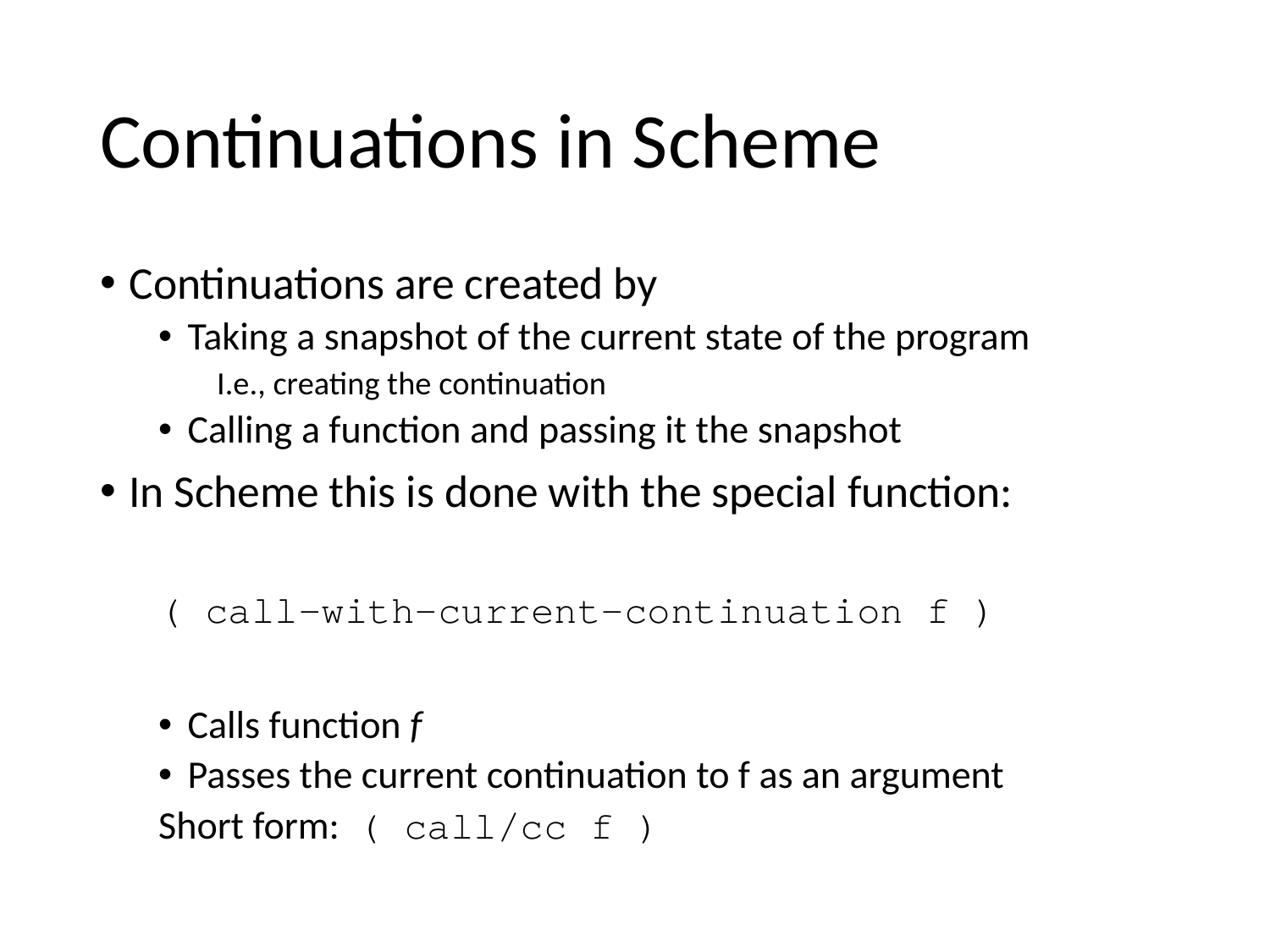

# Continuations in Scheme
Continuations are created by
Taking a snapshot of the current state of the program
I.e., creating the continuation
Calling a function and passing it the snapshot
In Scheme this is done with the special function:

( call-with-current-continuation f )

Calls function f
Passes the current continuation to f as an argument
Short form:  ( call/cc f )